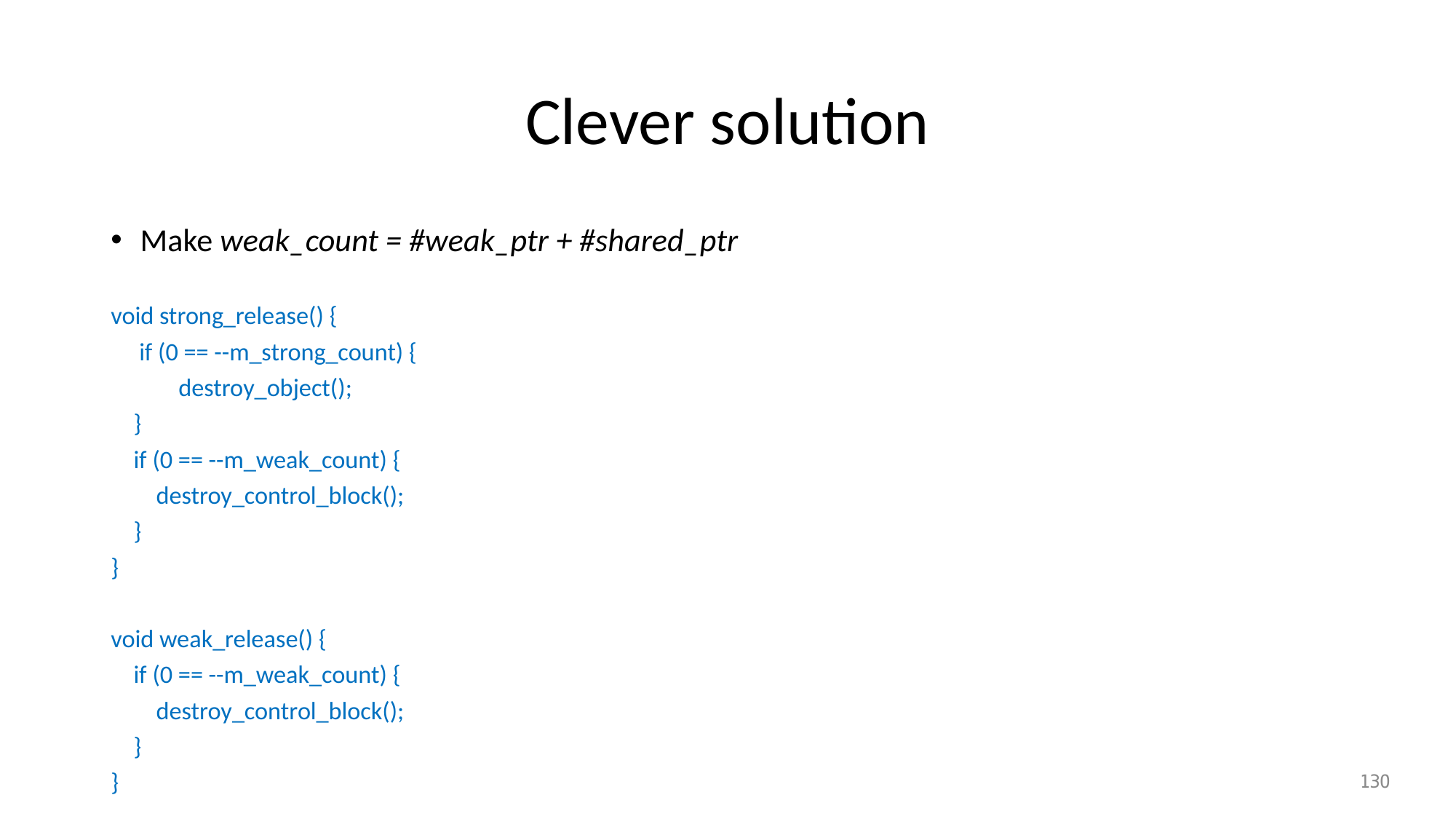

# Clever solution
Make weak_count = #weak_ptr + #shared_ptr

void strong_release() {
     if (0 == --m_strong_count) {
            destroy_object();
    }
    if (0 == --m_weak_count) {
        destroy_control_block();
    }
}

void weak_release() {
    if (0 == --m_weak_count) {
        destroy_control_block();
    }
}

130